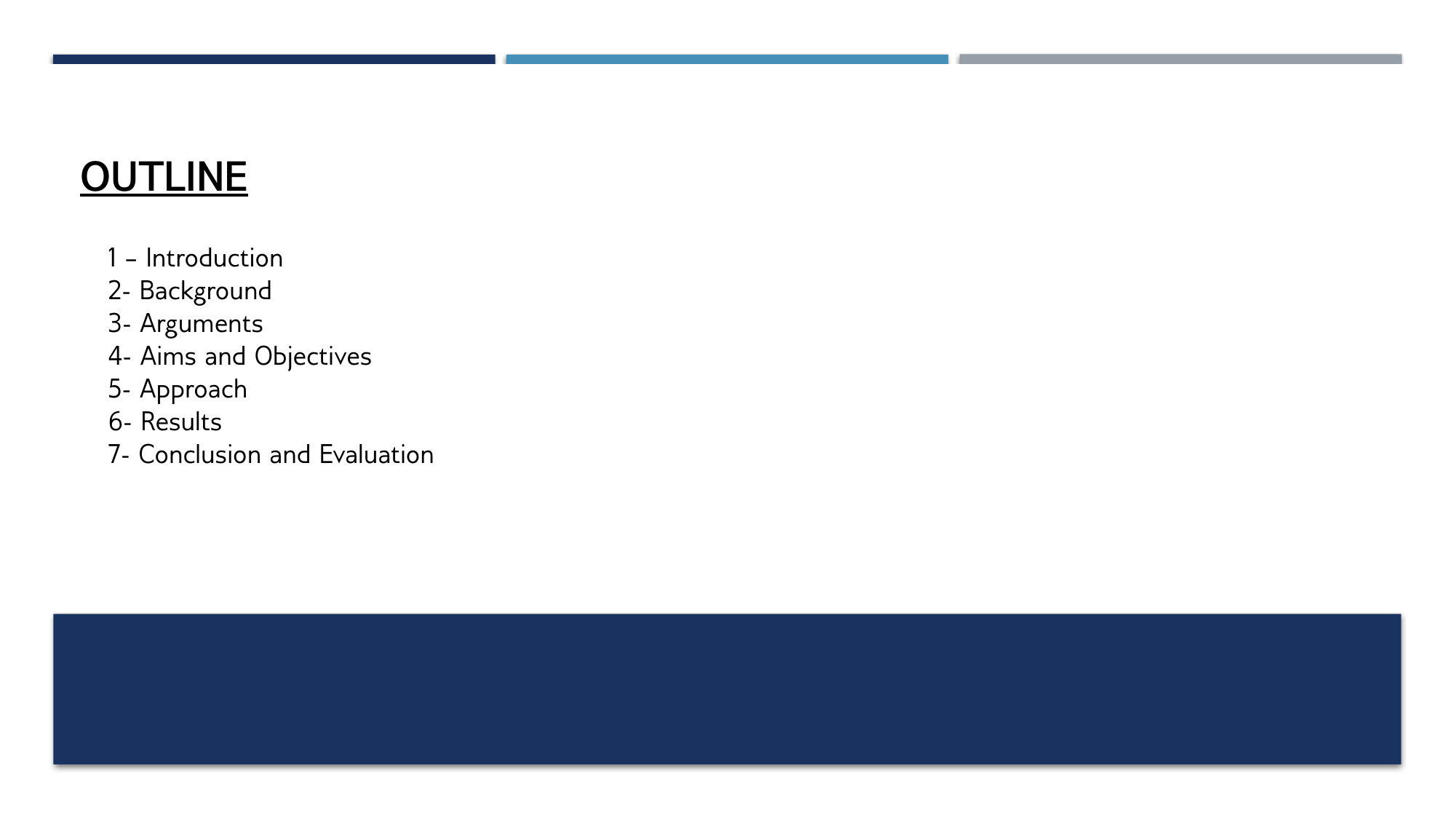

# Outline

1 – Introduction
2- Background
3- Arguments
4- Aims and Objectives
5- Approach
6- Results
7- Conclusion and Evaluation